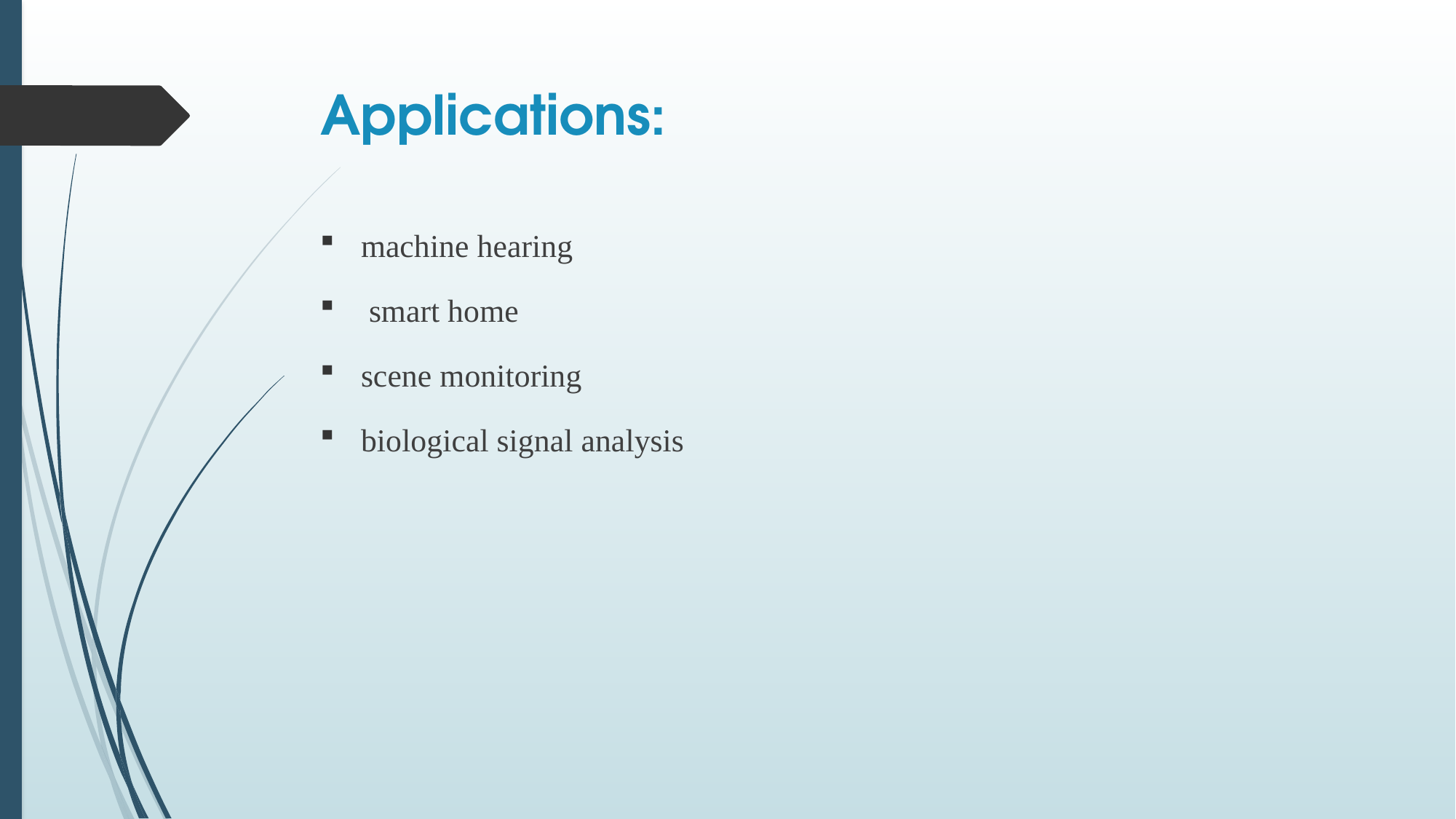

# Applications:
machine hearing
 smart home
scene monitoring
biological signal analysis